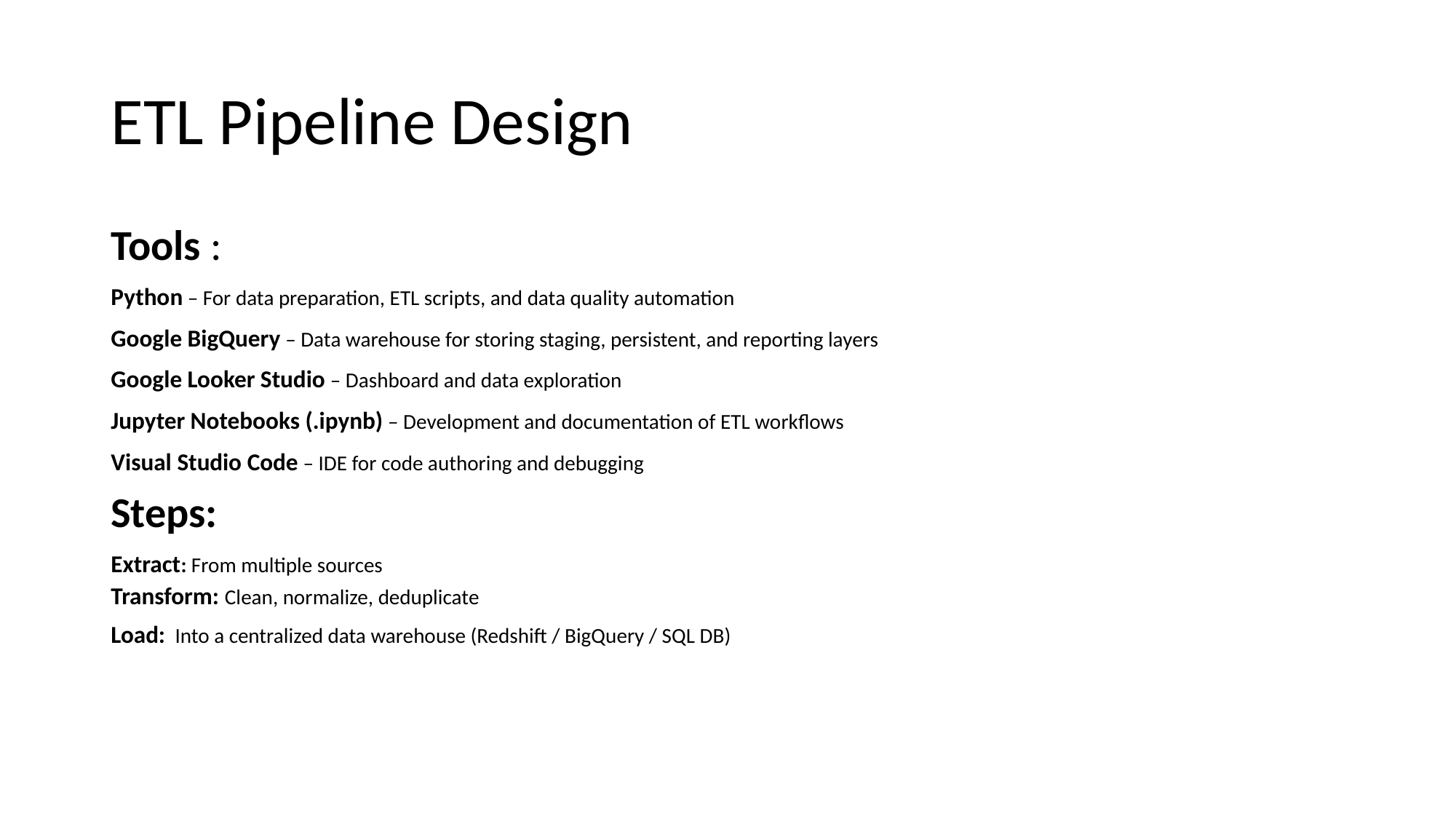

# ETL Pipeline Design
Tools :
Python – For data preparation, ETL scripts, and data quality automation
Google BigQuery – Data warehouse for storing staging, persistent, and reporting layers
Google Looker Studio – Dashboard and data exploration
Jupyter Notebooks (.ipynb) – Development and documentation of ETL workflows
Visual Studio Code – IDE for code authoring and debugging
Steps:
Extract: From multiple sources
Transform: Clean, normalize, deduplicate
Load: Into a centralized data warehouse (Redshift / BigQuery / SQL DB)